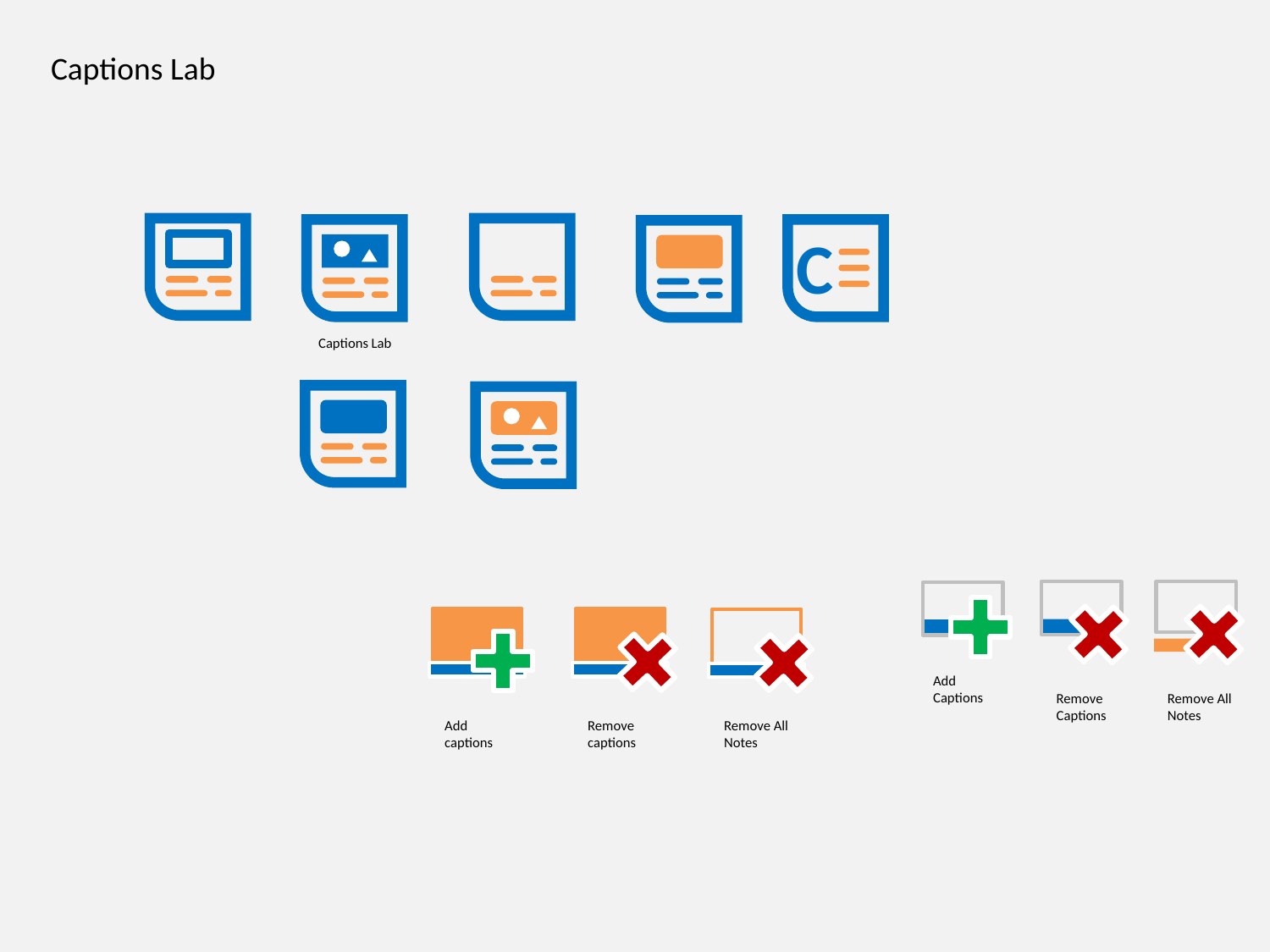

Captions Lab

C

Captions Lab

Add Captions
Remove Captions
Remove All Notes
Add captions
Remove captions
Remove All Notes